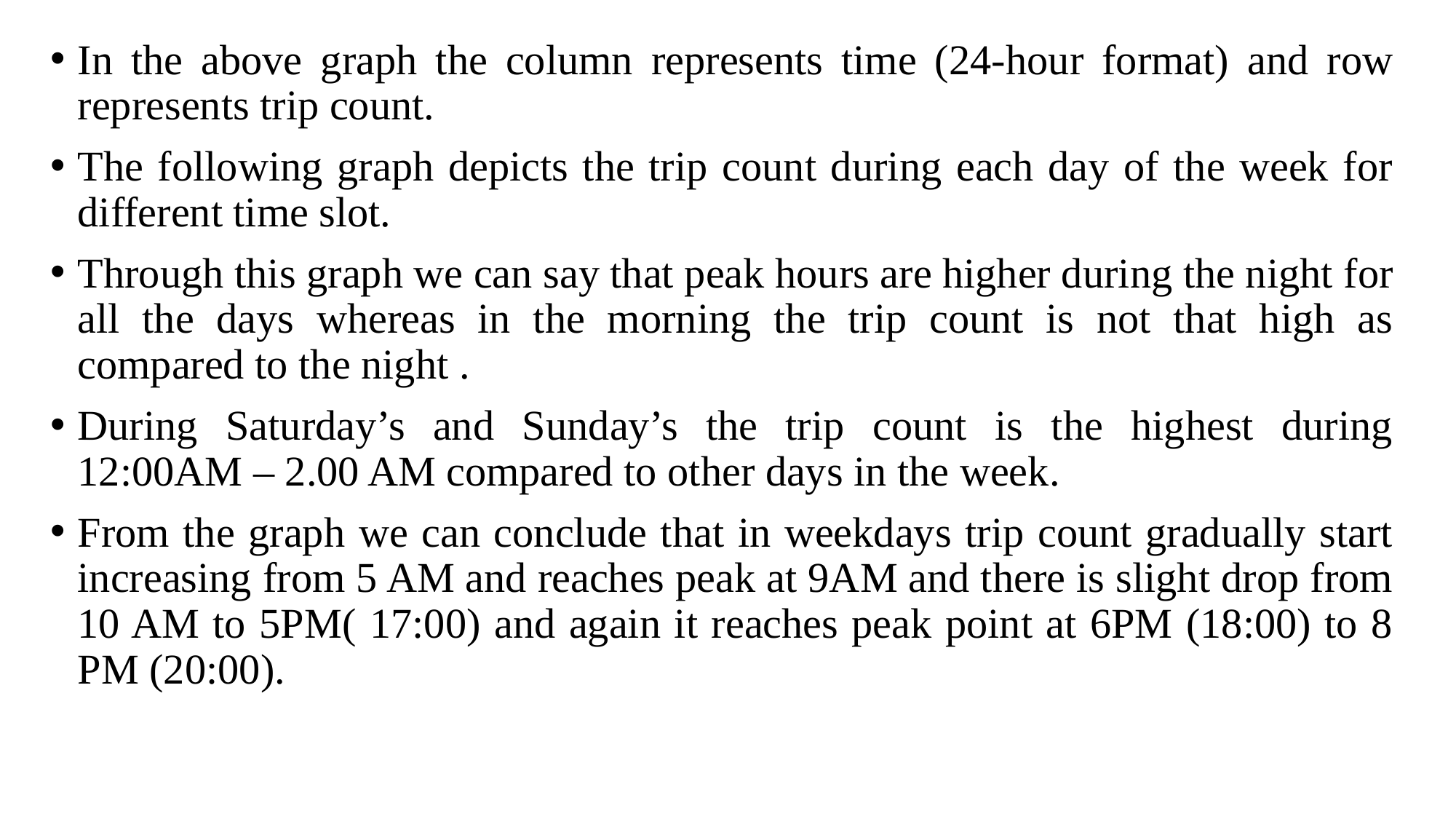

In the above graph the column represents time (24-hour format) and row represents trip count.
The following graph depicts the trip count during each day of the week for different time slot.
Through this graph we can say that peak hours are higher during the night for all the days whereas in the morning the trip count is not that high as compared to the night .
During Saturday’s and Sunday’s the trip count is the highest during 12:00AM – 2.00 AM compared to other days in the week.
From the graph we can conclude that in weekdays trip count gradually start increasing from 5 AM and reaches peak at 9AM and there is slight drop from 10 AM to 5PM( 17:00) and again it reaches peak point at 6PM (18:00) to 8 PM (20:00).